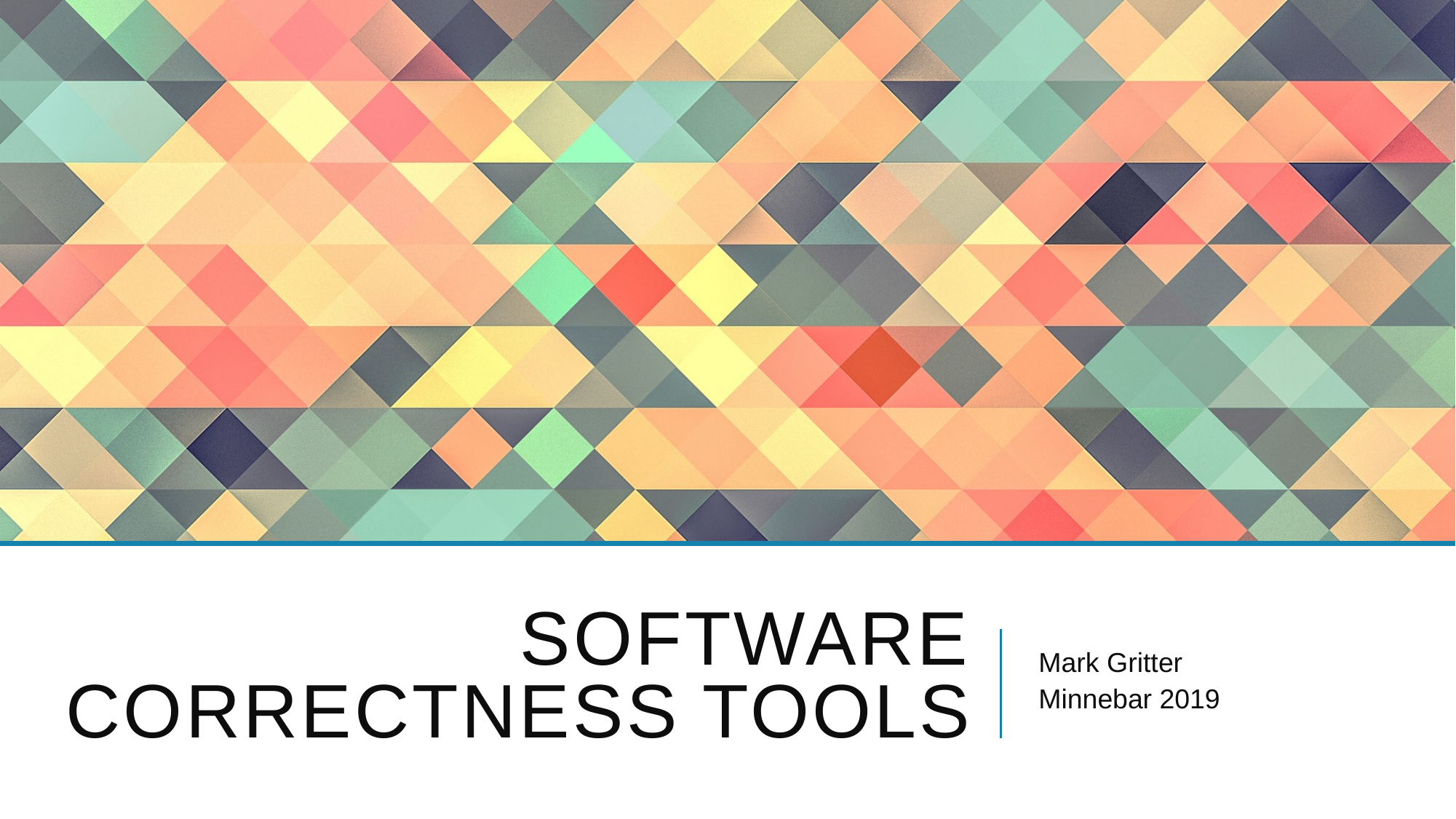

# Software Correctness Tools
Mark Gritter
Minnebar 2019